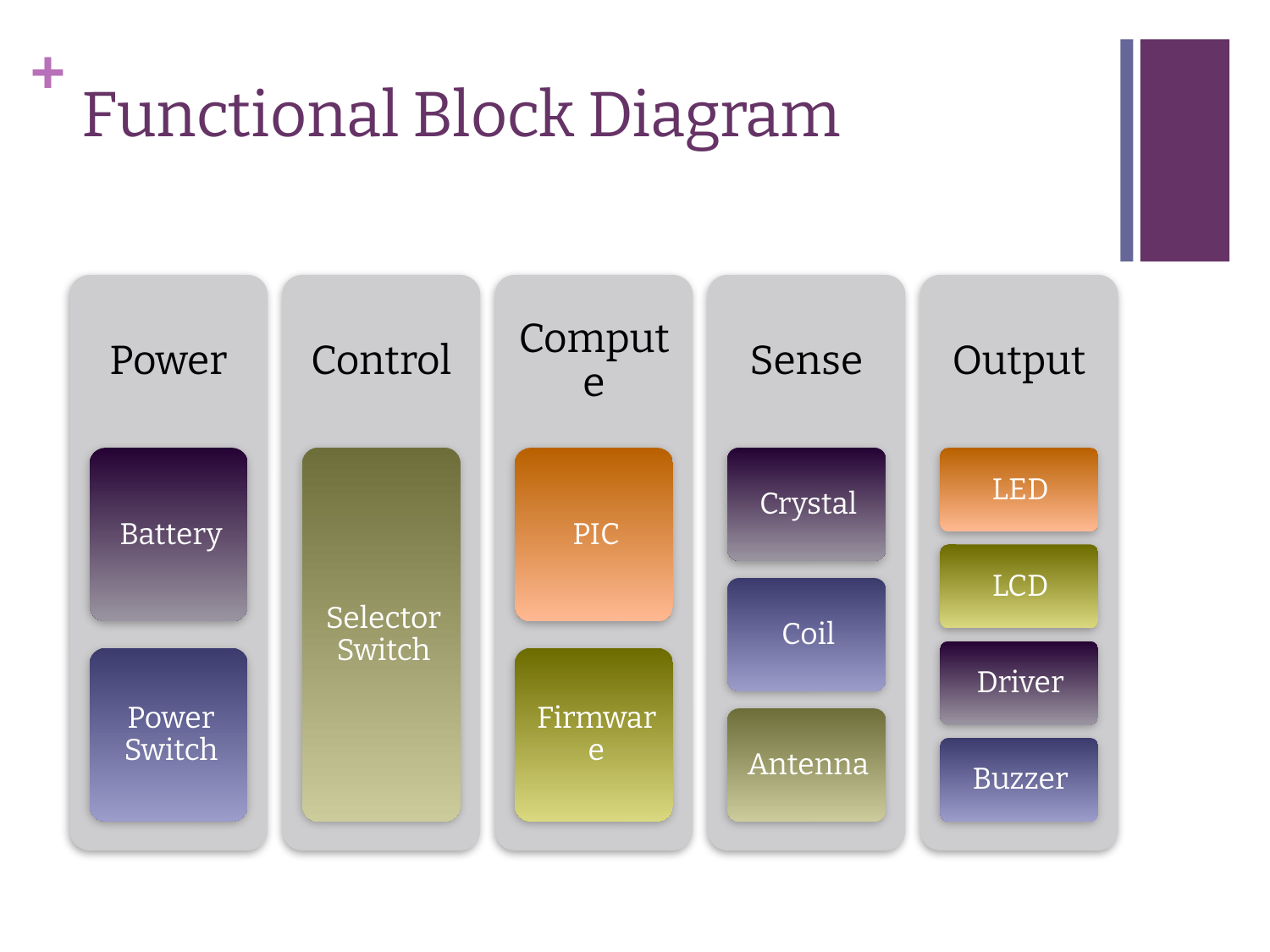

# Functional Block Diagram
Power
Battery
Power Switch
Control
Selector Switch
Compute
PIC
Firmware
Sense
Crystal
Coil
Antenna
Output
LED
LCD
Driver
Buzzer